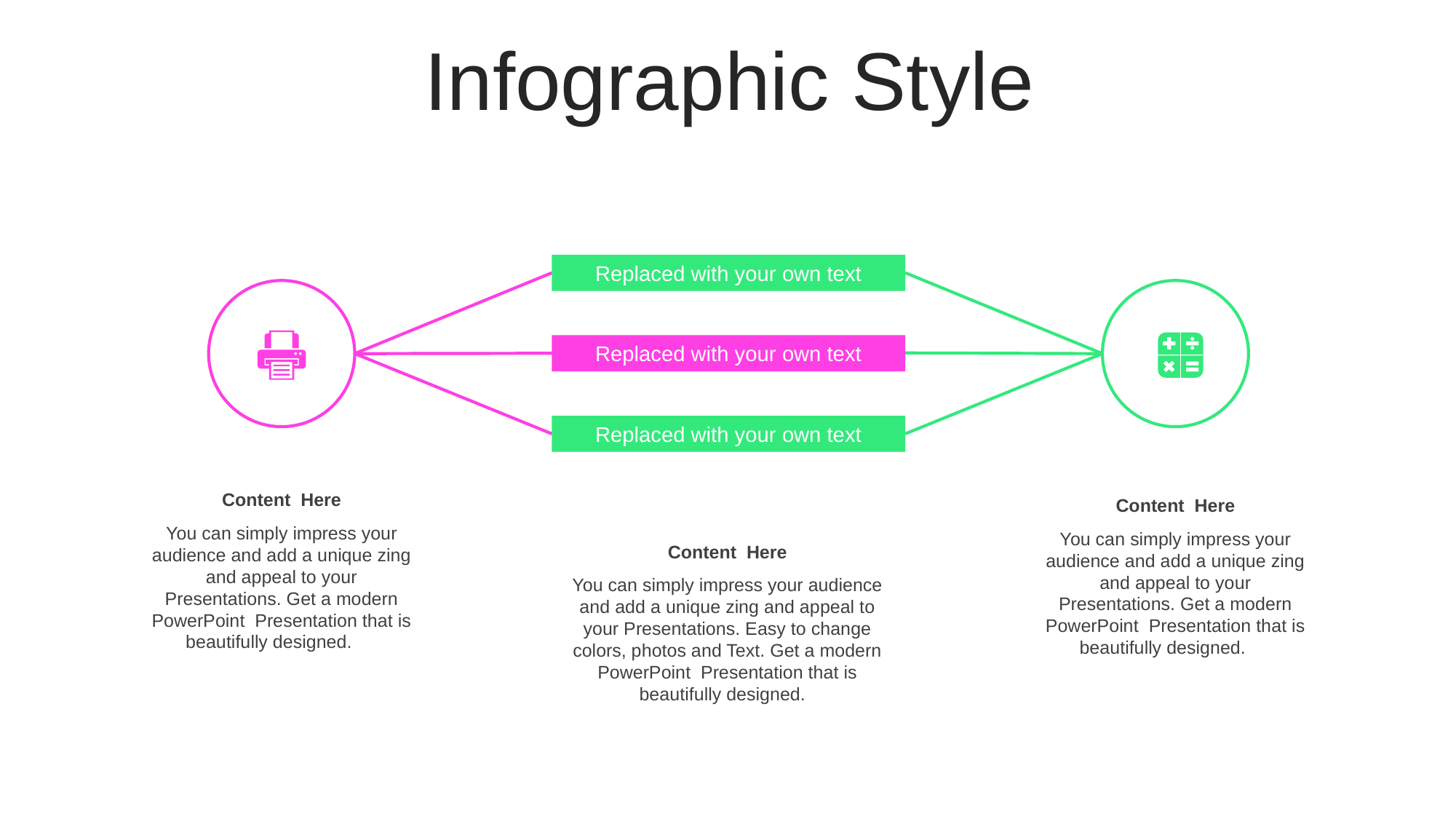

Infographic Style
Replaced with your own text
Replaced with your own text
Replaced with your own text

Content  Here
You can simply impress your audience and add a unique zing and appeal to your Presentations. Get a modern PowerPoint  Presentation that is beautifully designed.
Content  Here
You can simply impress your audience and add a unique zing and appeal to your Presentations. Get a modern PowerPoint  Presentation that is beautifully designed.
Content  Here
You can simply impress your audience and add a unique zing and appeal to your Presentations. Easy to change colors, photos and Text. Get a modern PowerPoint  Presentation that is beautifully designed.